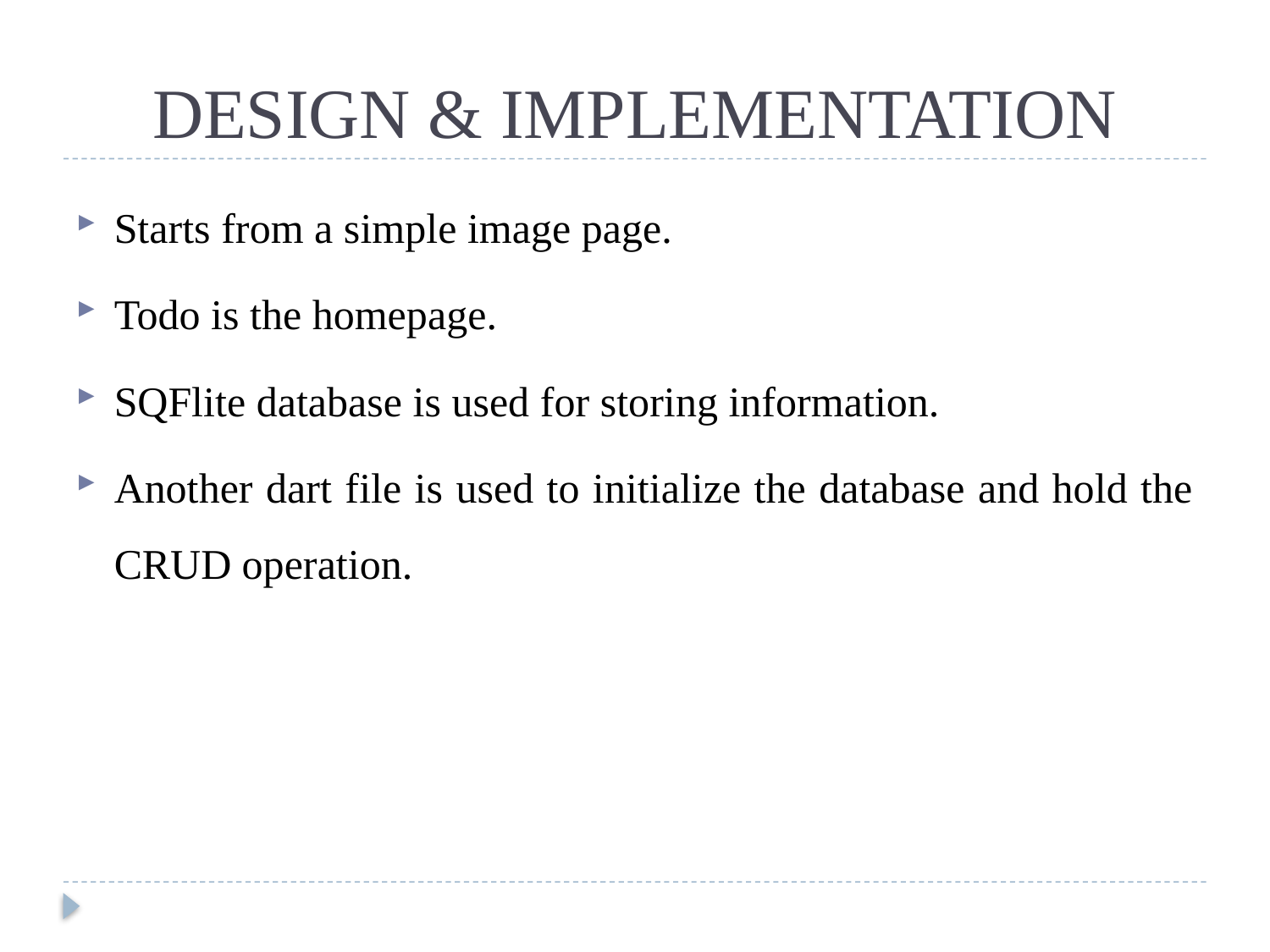

# DESIGN & IMPLEMENTATION
Starts from a simple image page.
Todo is the homepage.
SQFlite database is used for storing information.
Another dart file is used to initialize the database and hold the CRUD operation.